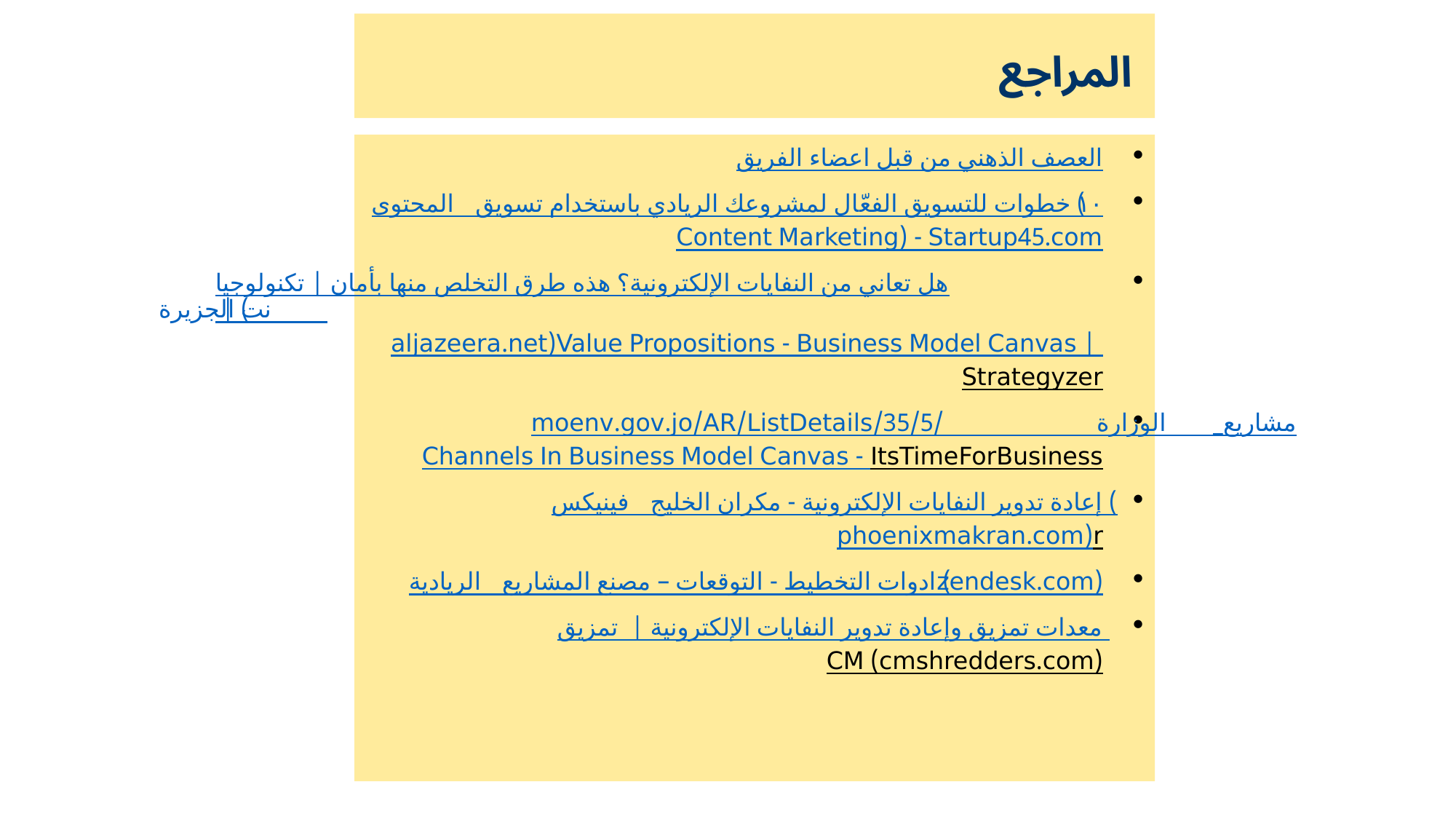

المراجع

العصف الذهني من قبل اعضاء الفريق
١٠ خطوات للتسويق الفعّال لمشروعك الريادي باستخدام تسويق المحتوى (Content Marketing) - Startup45.com
هل تعاني من النفايات الإلكترونية؟ هذه طرق التخلص منها بأمان | تكنولوجيا | الجزيرة نت (aljazeera.net)Value Propositions - Business Model Canvas | Strategyzer
 ‪moenv.gov.jo/AR/ListDetails/مشاريع_الوزارة/35/5‬Channels In Business Model Canvas - ItsTimeForBusiness
إعادة تدوير النفايات الإلكترونية - مكران الخليج فينيكس (phoenixmakran.com)r
ادوات التخطيط - التوقعات – مصنع المشاريع الريادية (zendesk.com)
معدات تمزيق وإعادة تدوير النفايات الإلكترونية | تمزيق CM (cmshredders.com)